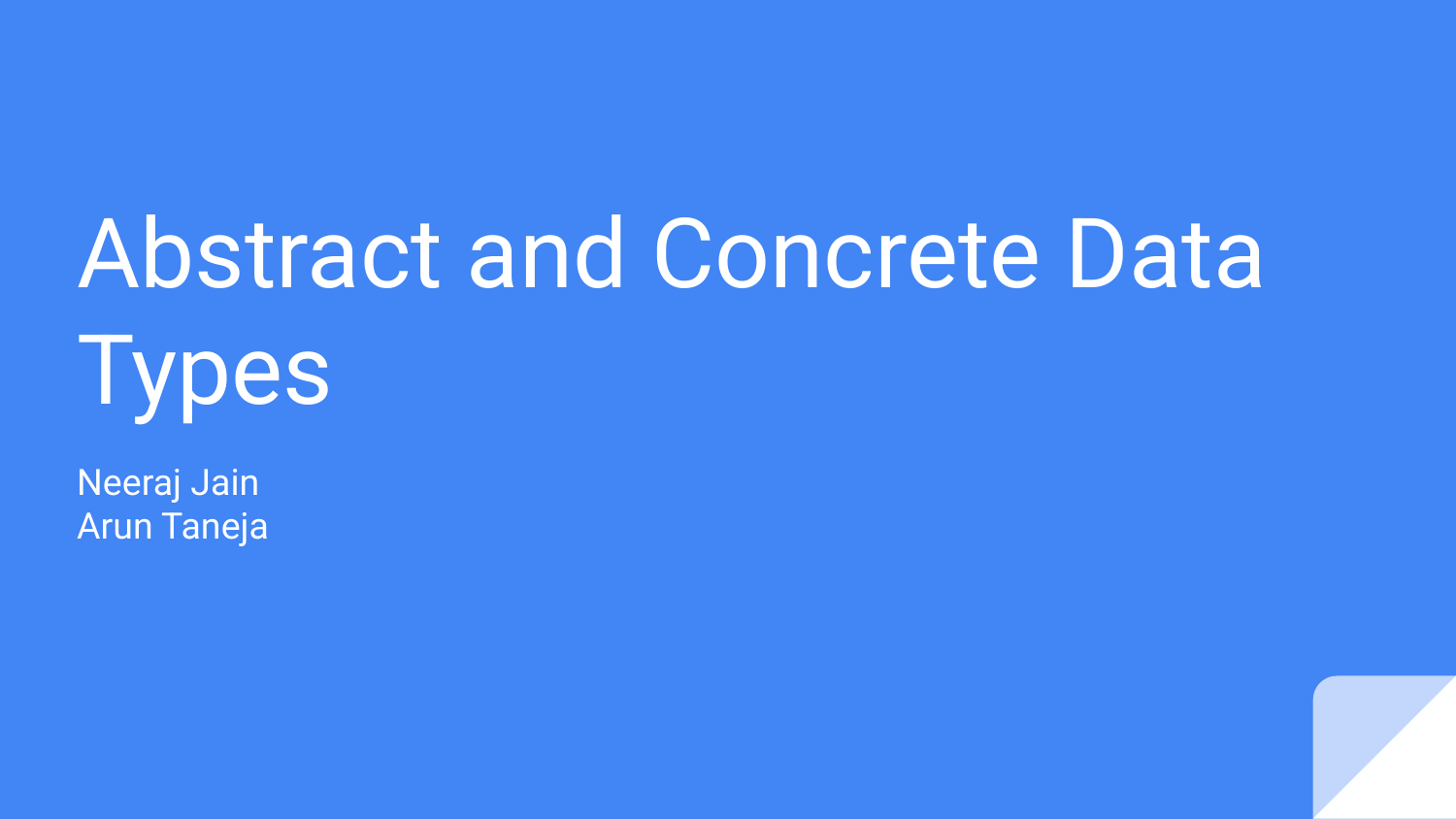

# Abstract and Concrete Data Types
Neeraj Jain
Arun Taneja